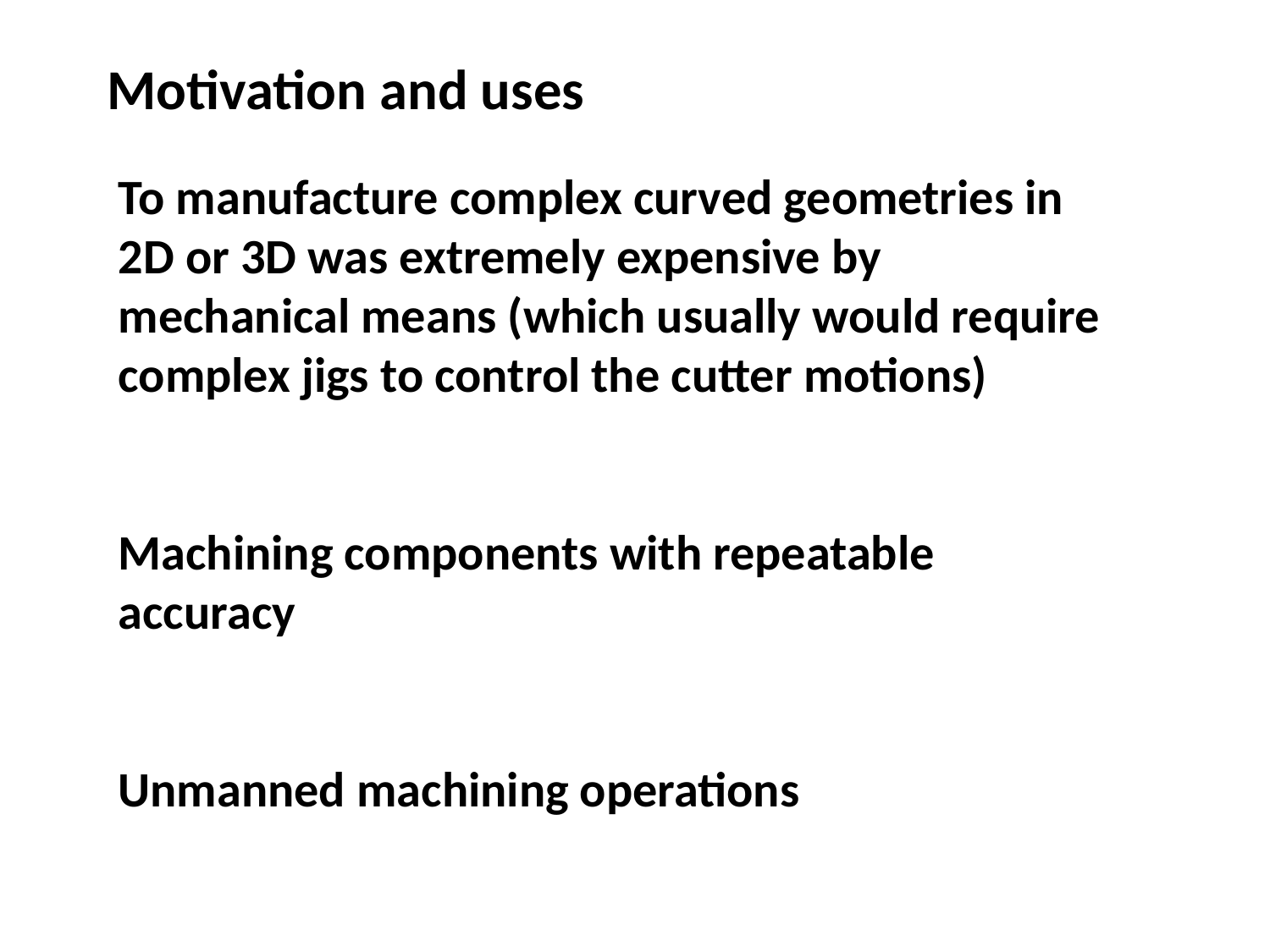

Motivation and uses
To manufacture complex curved geometries in 2D or 3D was extremely expensive by mechanical means (which usually would require complex jigs to control the cutter motions)

Machining components with repeatable accuracy

Unmanned machining operations